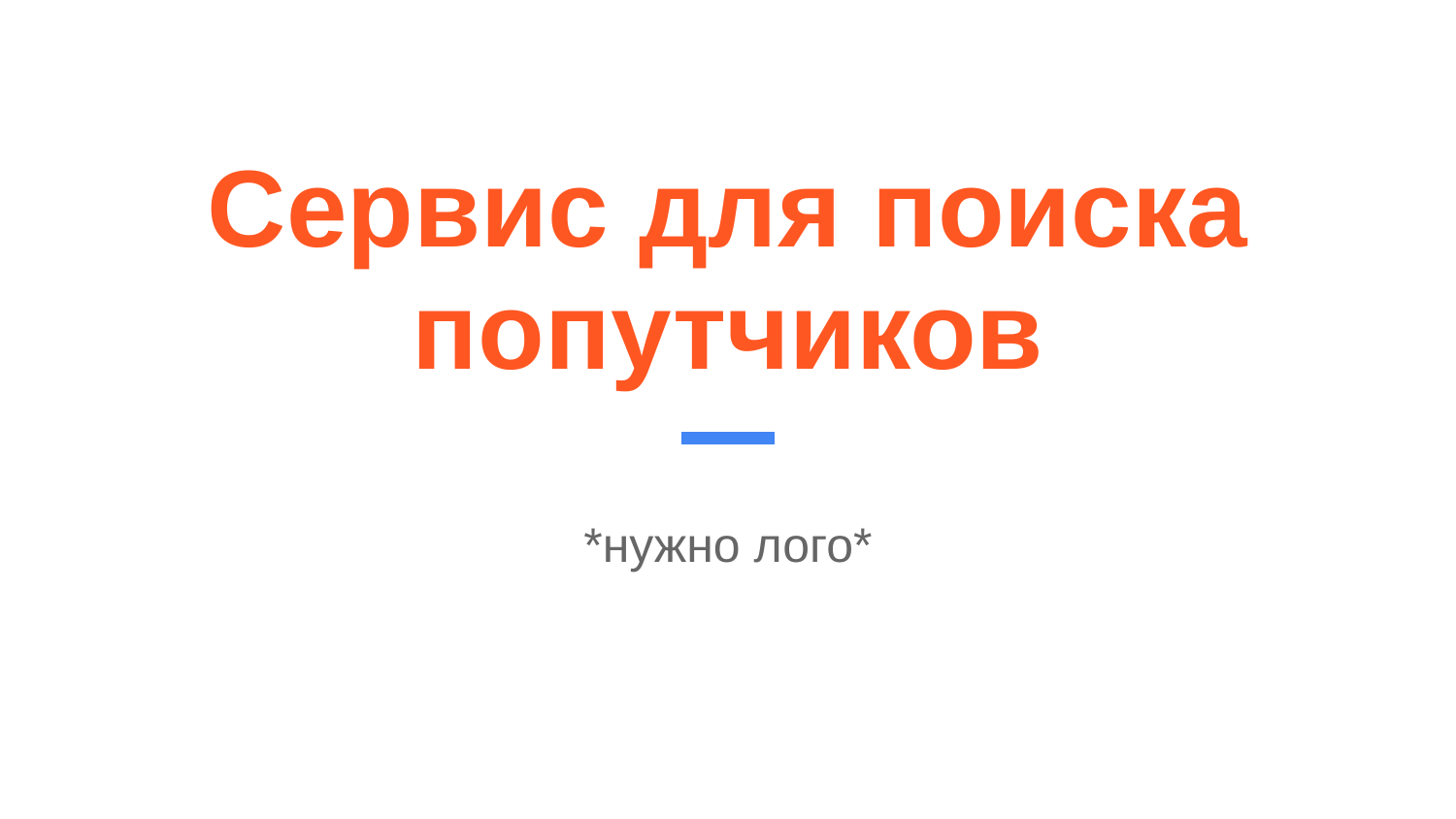

# Сервис для поиска попутчиков
*нужно лого*